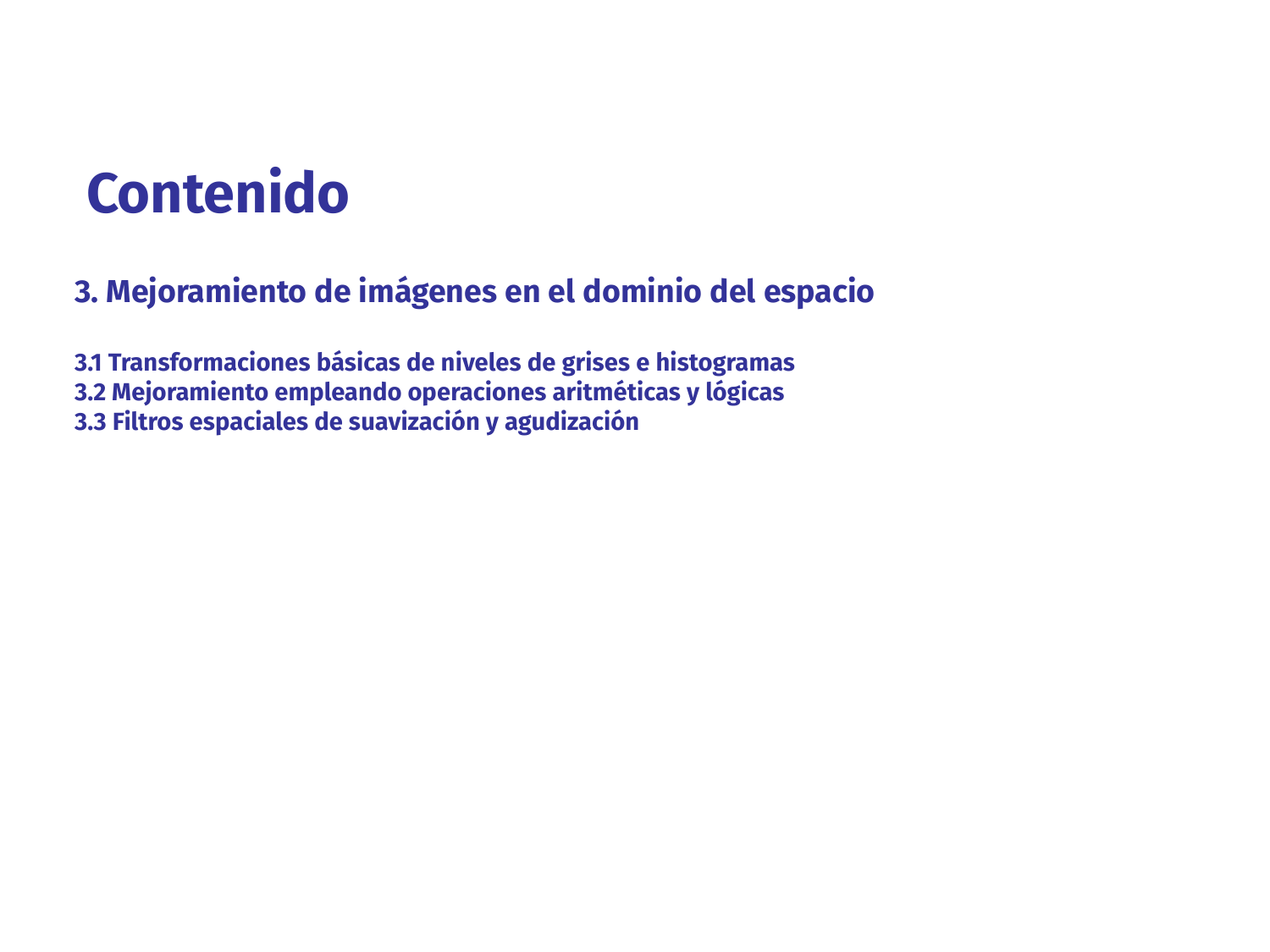

Contenido
3. Mejoramiento de imágenes en el dominio del espacio

3.1 Transformaciones básicas de niveles de grises e histogramas
3.2 Mejoramiento empleando operaciones aritméticas y lógicas
3.3 Filtros espaciales de suavización y agudización